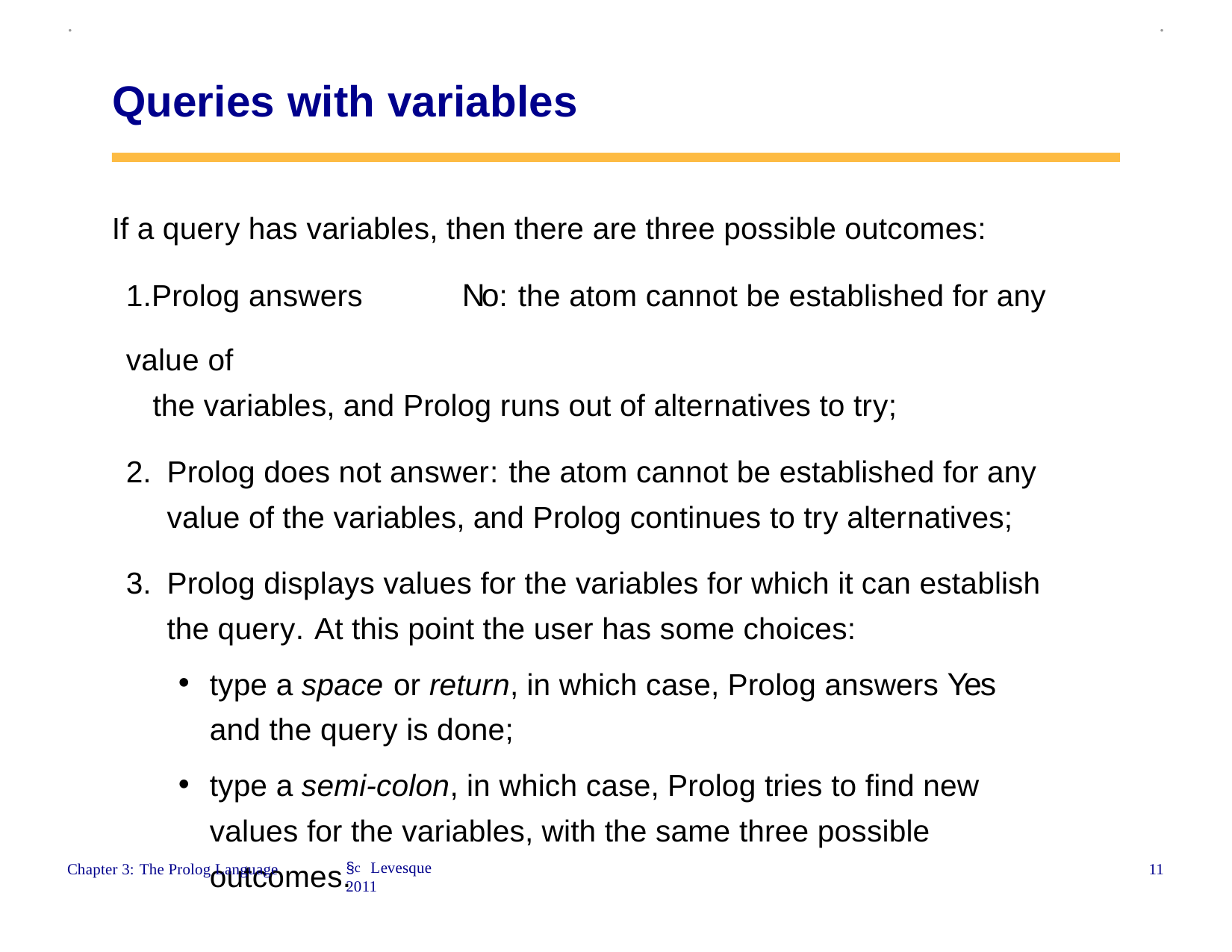

.
.
Queries with variables

If a query has variables, then there are three possible outcomes: 1.Prolog answers	No: the atom cannot be established for any value of
the variables, and Prolog runs out of alternatives to try;
Prolog does not answer: the atom cannot be established for any value of the variables, and Prolog continues to try alternatives;
Prolog displays values for the variables for which it can establish the query. At this point the user has some choices:
type a space or return, in which case, Prolog answers Yes and the query is done;
type a semi-colon, in which case, Prolog tries to find new values for the variables, with the same three possible outcomes.

§c   Levesque 2011
11
Chapter 3: The Prolog Language